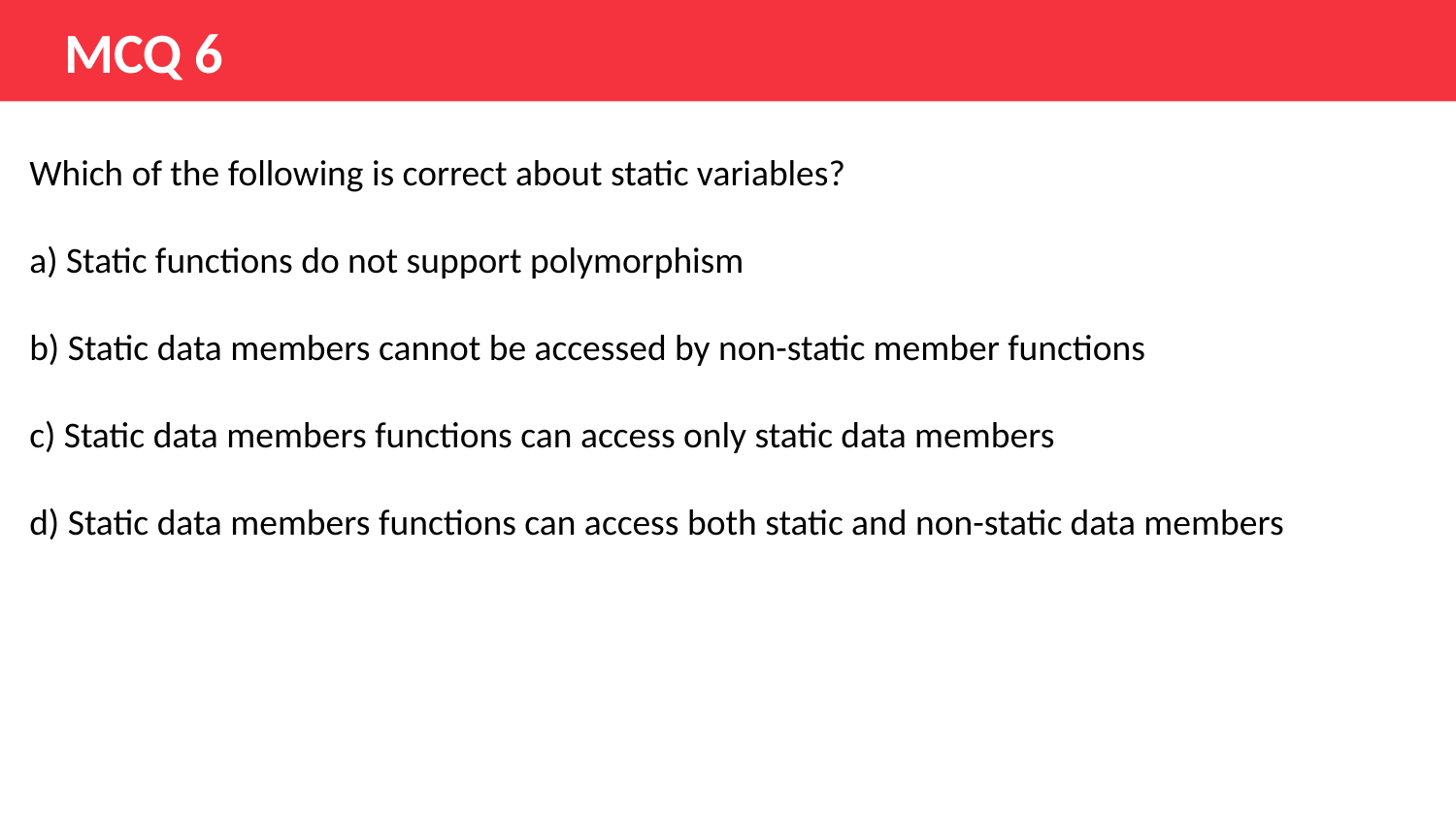

# MCQ 6

Which of the following is correct about static variables?
a) Static functions do not support polymorphism
b) Static data members cannot be accessed by non-static member functions
c) Static data members functions can access only static data members
d) Static data members functions can access both static and non-static data members